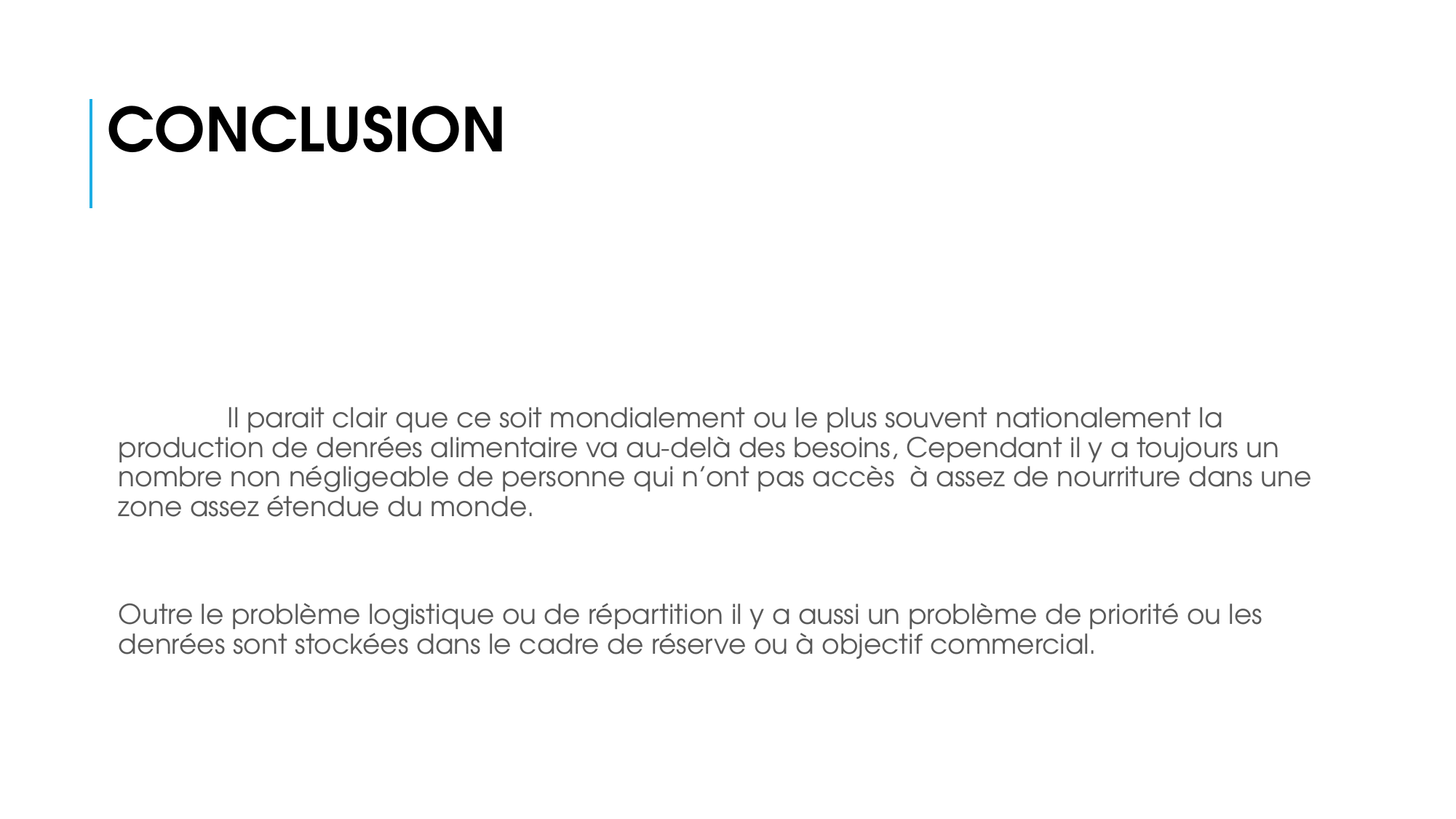

# Conclusion
	Il parait clair que ce soit mondialement ou le plus souvent nationalement la production de denrées alimentaire va au-delà des besoins, Cependant il y a toujours un nombre non négligeable de personne qui n’ont pas accès  à assez de nourriture dans une zone assez étendue du monde.

Outre le problème logistique ou de répartition il y a aussi un problème de priorité ou les denrées sont stockées dans le cadre de réserve ou à objectif commercial.